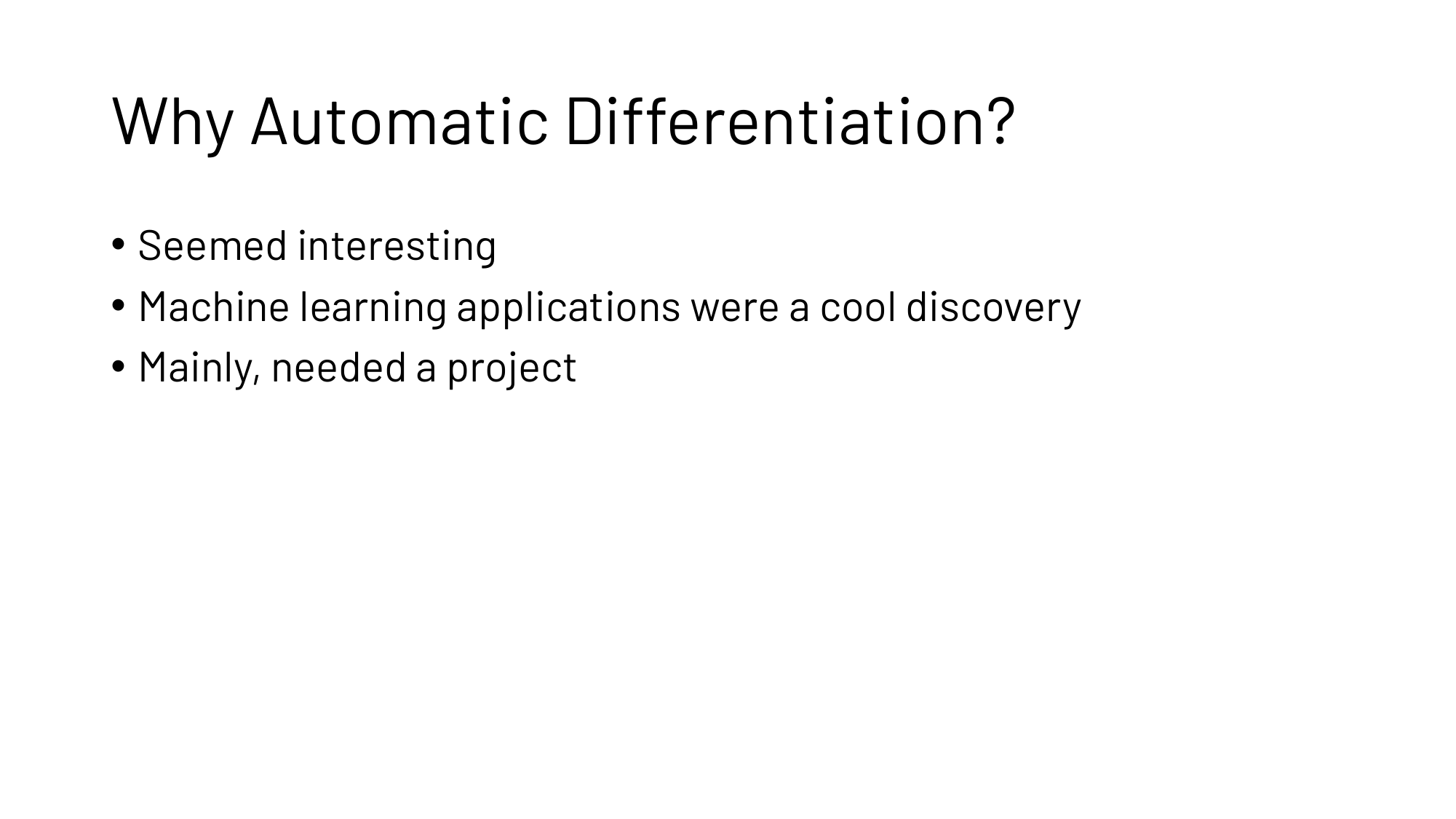

# Why Automatic Differentiation?
Seemed interesting
Machine learning applications were a cool discovery
Mainly, needed a project